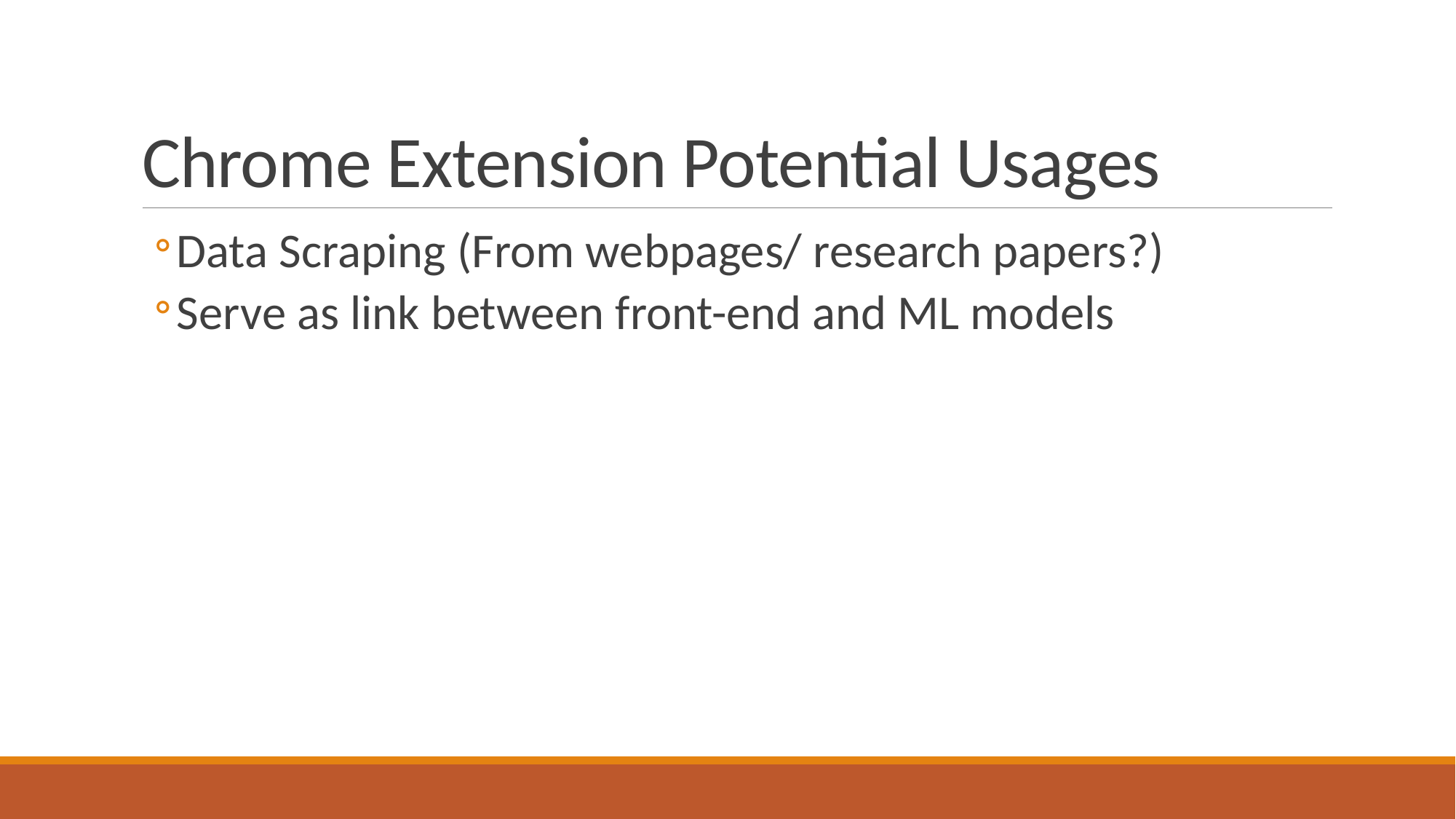

# Chrome Extension Potential Usages
Data Scraping (From webpages/ research papers?)
Serve as link between front-end and ML models